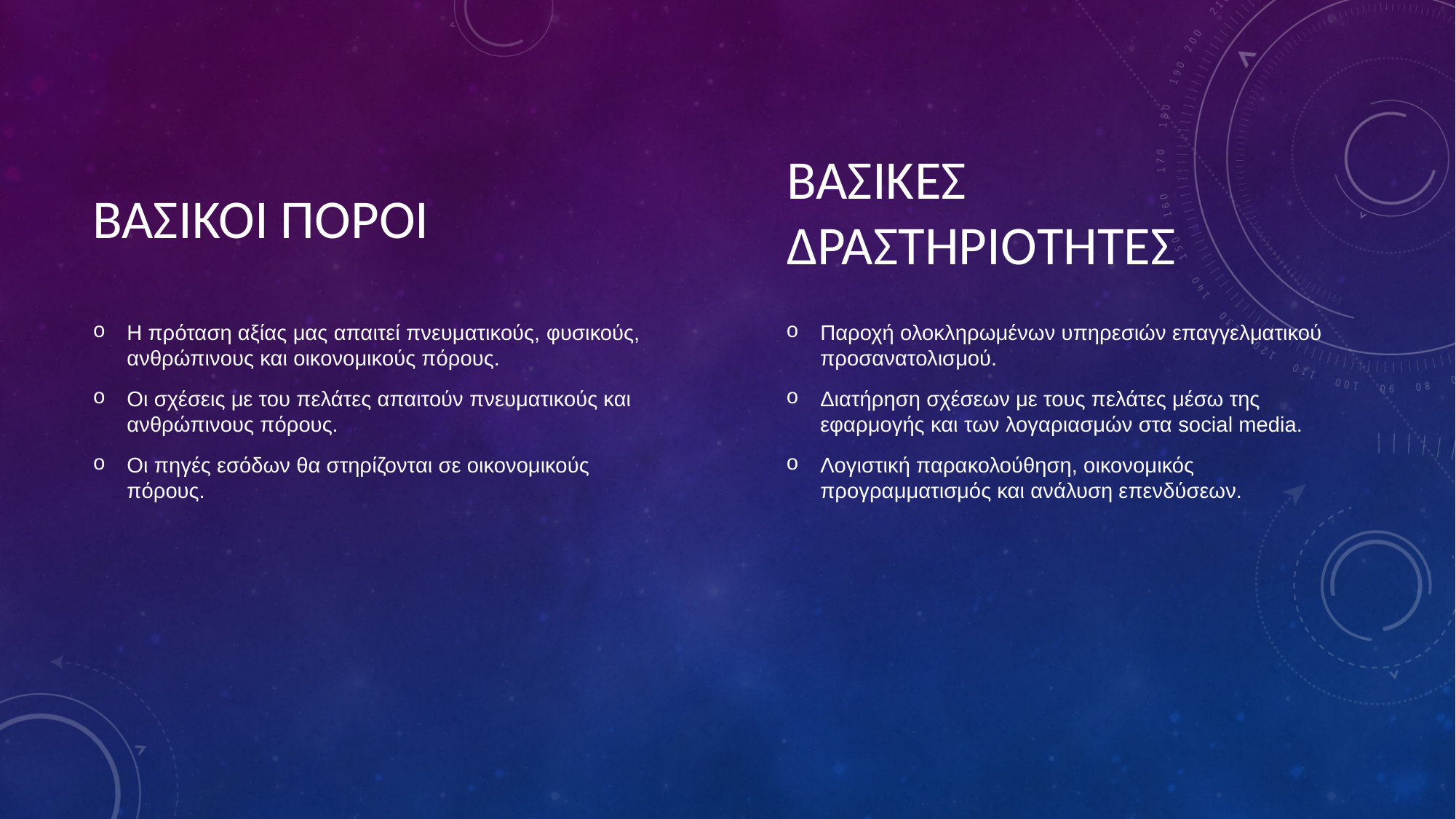

ΒΑΣΙΚeΣ ΔΡΑΣΤΗΡΙoΤΗΤΕΣ
# ΒΑΣΙΚΟi ΠoΡΟΙ
Η πρόταση αξίας μας απαιτεί πνευματικούς, φυσικούς, ανθρώπινους και οικονομικούς πόρους.
Οι σχέσεις με του πελάτες απαιτούν πνευματικούς και ανθρώπινους πόρους.
Οι πηγές εσόδων θα στηρίζονται σε οικονομικούς πόρους.

Παροχή ολοκληρωμένων υπηρεσιών επαγγελματικού προσανατολισμού.
Διατήρηση σχέσεων με τους πελάτες μέσω της εφαρμογής και των λογαριασμών στα social media.
Λογιστική παρακολούθηση, οικονομικός προγραμματισμός και ανάλυση επενδύσεων.